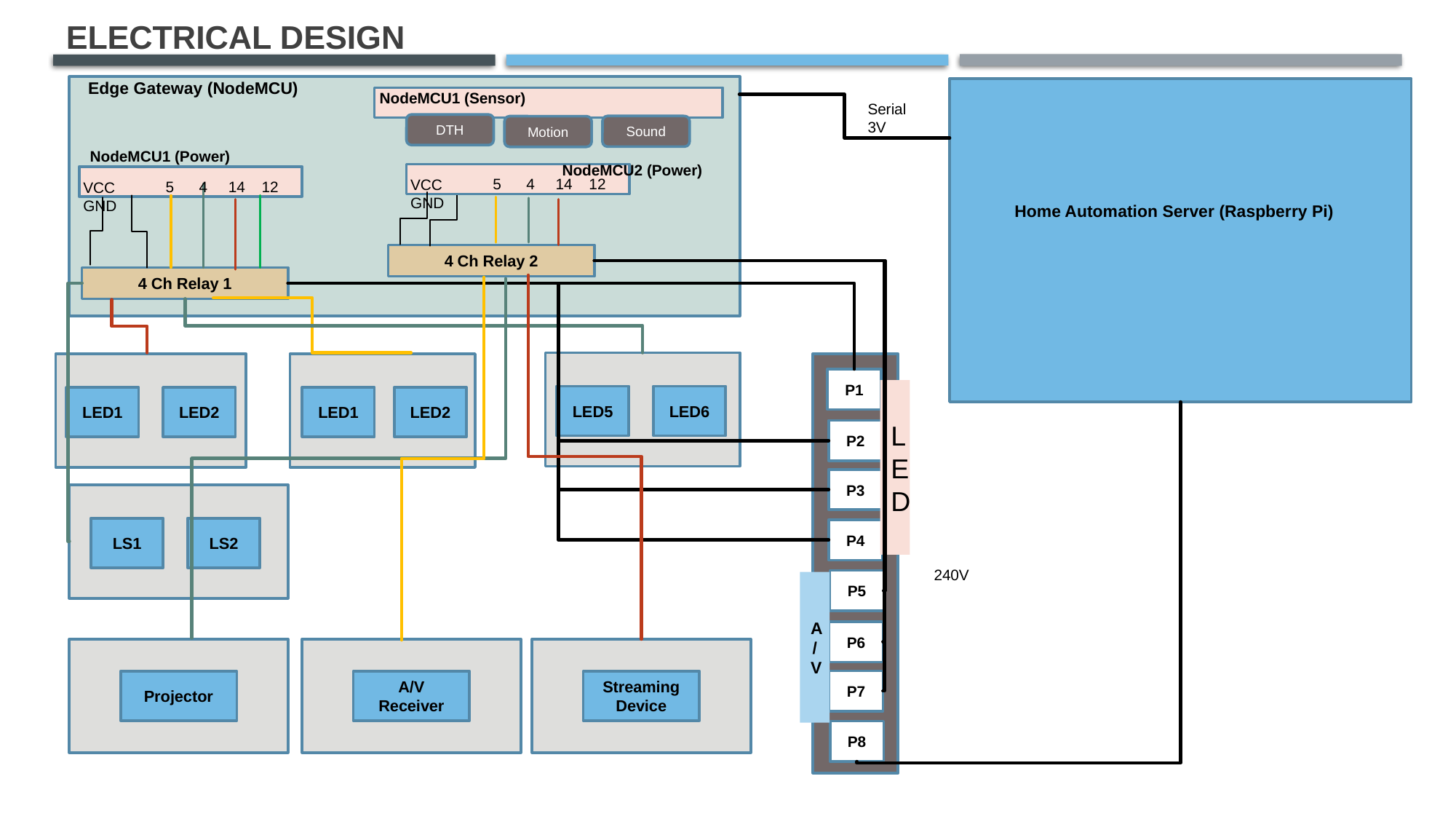

# Electrical Design
Edge Gateway (NodeMCU)

NodeMCU1 (Sensor)

Serial 3V
DTH
Sound
Motion
NodeMCU1 (Power)
NodeMCU2 (Power)

5      4     14    12
VCC  GND
5      4     14    12
VCC  GND
Home Automation Server (Raspberry Pi)
4 Ch Relay 2
4 Ch Relay 1

P1

LED

LED5
LED6
LED1
LED2
LED1
LED2
P2
P3

LS1
LS2
P4
240V
P5

A/V

P6

P7
Projector
A/V Receiver
Streaming Device
P8